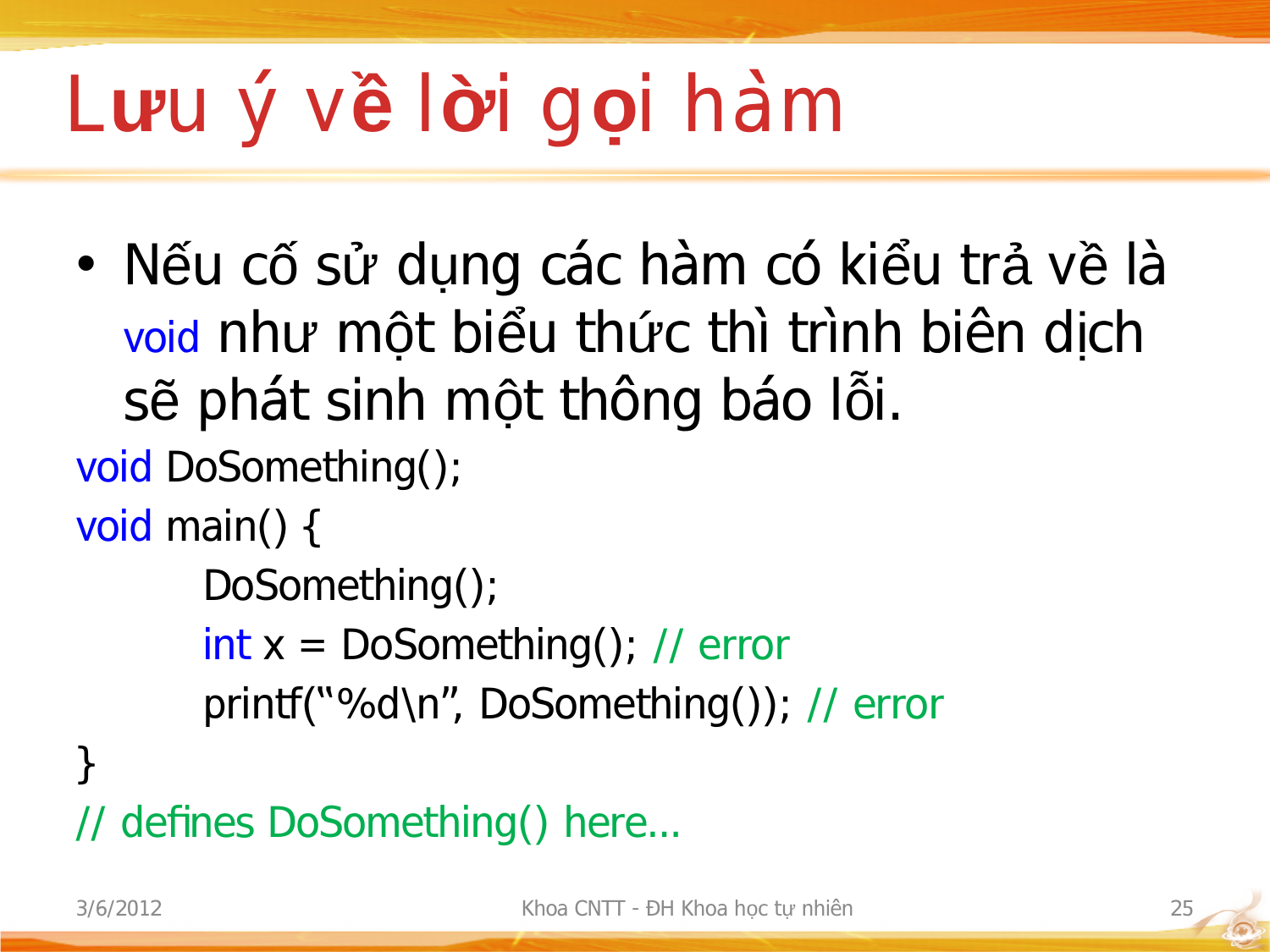

# Lưu ý về lời gọi hàm
Nếu cố sử dụng các hàm có kiểu trả về là void như một biểu thức thì trình biên dịch sẽ phát sinh một thông báo lỗi.
void DoSomething();
void main() {
	DoSomething();
	int x = DoSomething(); // error
	printf(“%d\n”, DoSomething()); // error
}
// defines DoSomething() here…
3/6/2012
Khoa CNTT - ĐH Khoa học tự nhiên
25